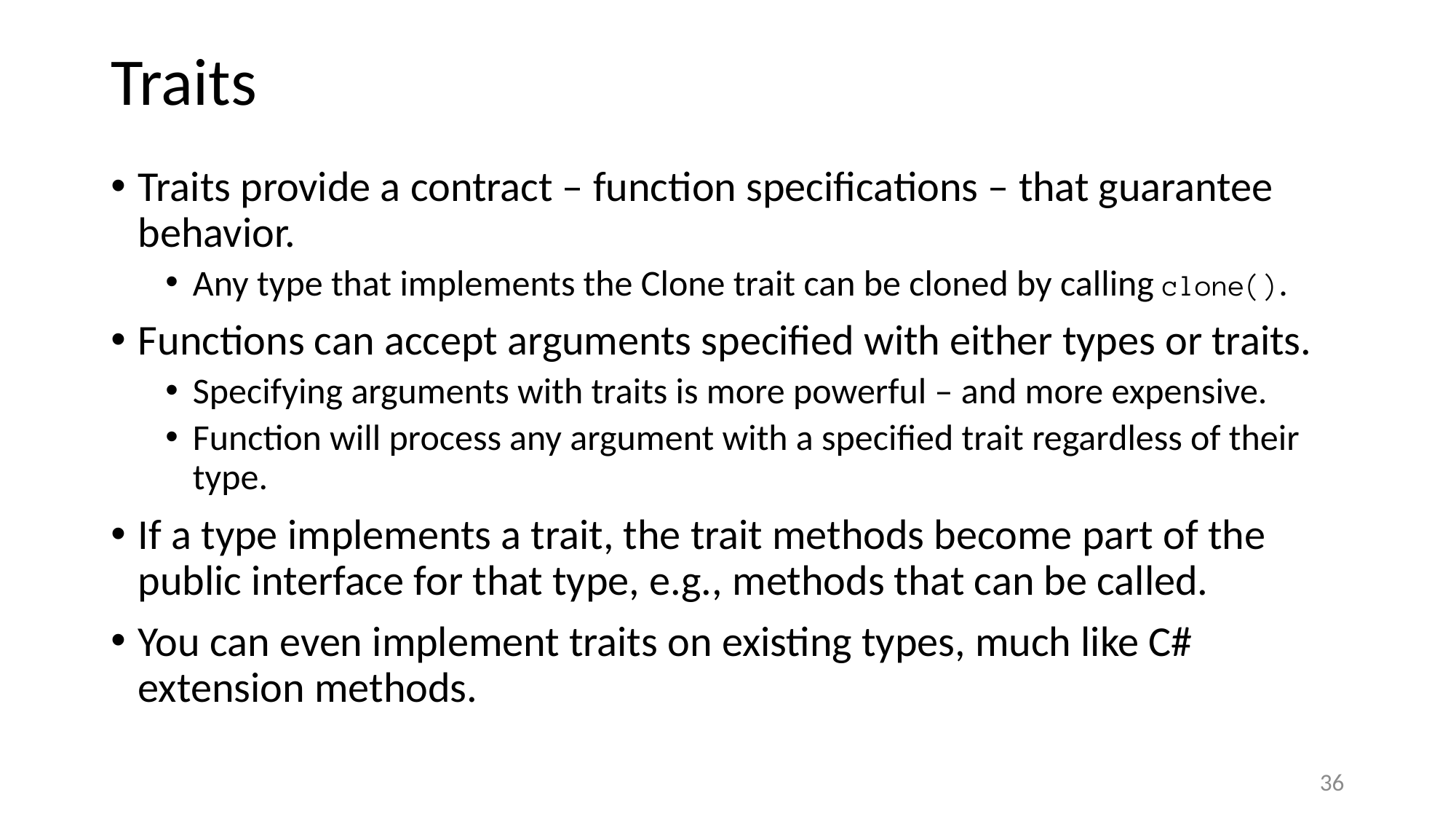

# Traits
Traits provide a contract – function specifications – that guarantee behavior.
Any type that implements the Clone trait can be cloned by calling clone().
Functions can accept arguments specified with either types or traits.
Specifying arguments with traits is more powerful – and more expensive.
Function will process any argument with a specified trait regardless of their type.
If a type implements a trait, the trait methods become part of the public interface for that type, e.g., methods that can be called.
You can even implement traits on existing types, much like C# extension methods.
36